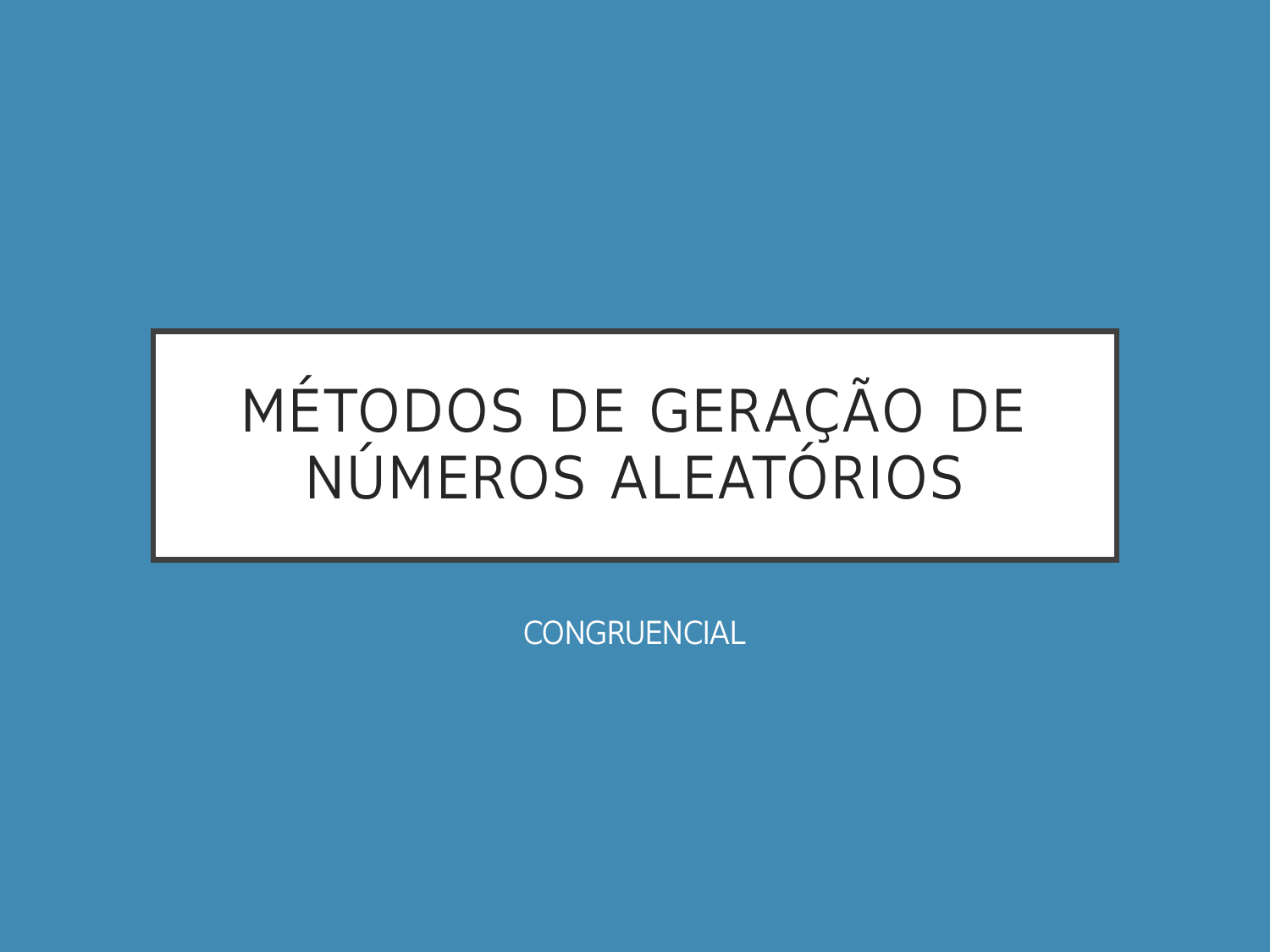

# MÉTODOS DE GERAÇÃO DE NÚMEROS ALEATÓRIOS
CONGRUENCIAL